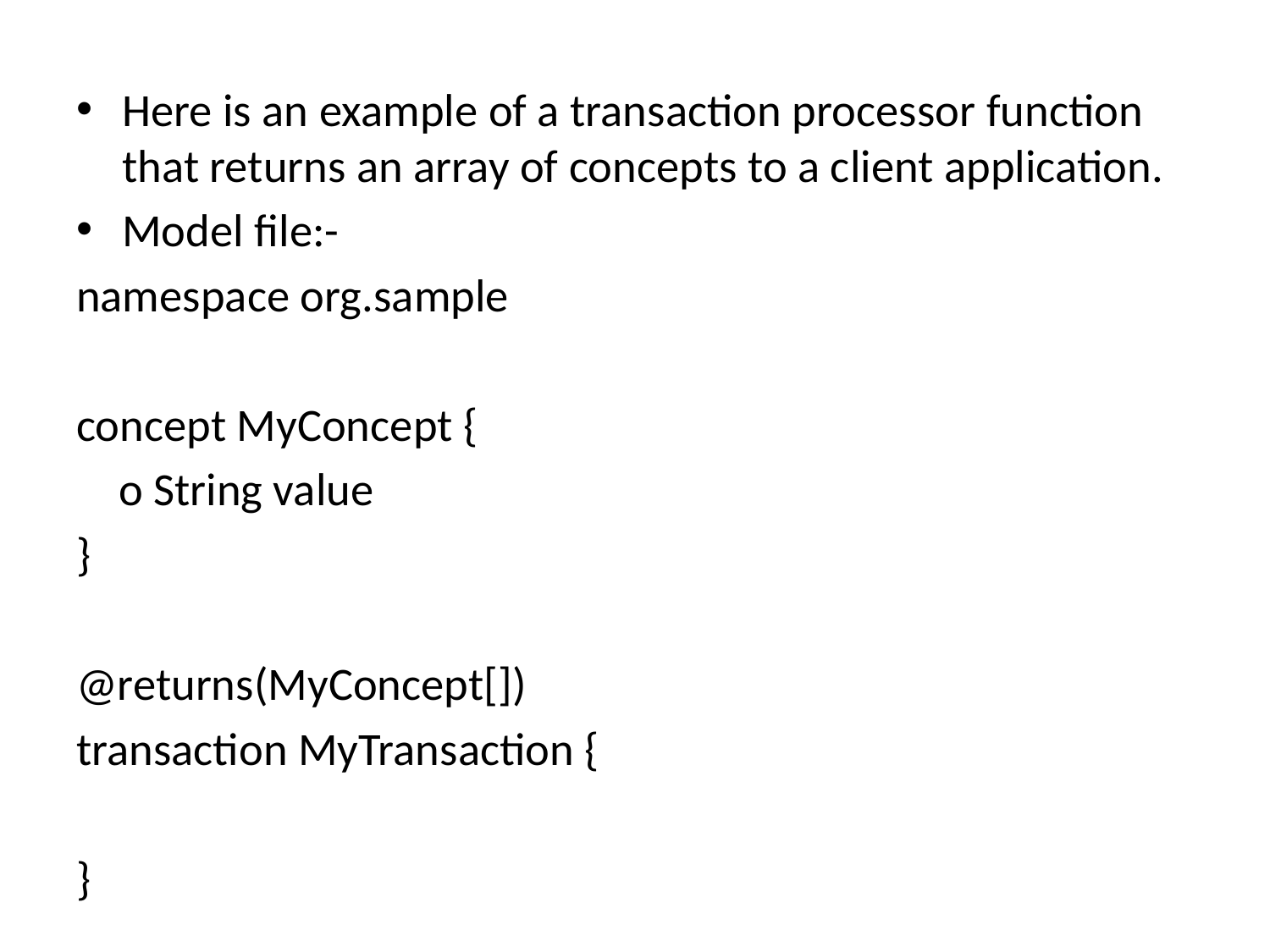

Here is an example of a transaction processor function that returns an array of concepts to a client application.
Model file:-
namespace org.sample

concept MyConcept {
    o String value
}

@returns(MyConcept[])
transaction MyTransaction {

}